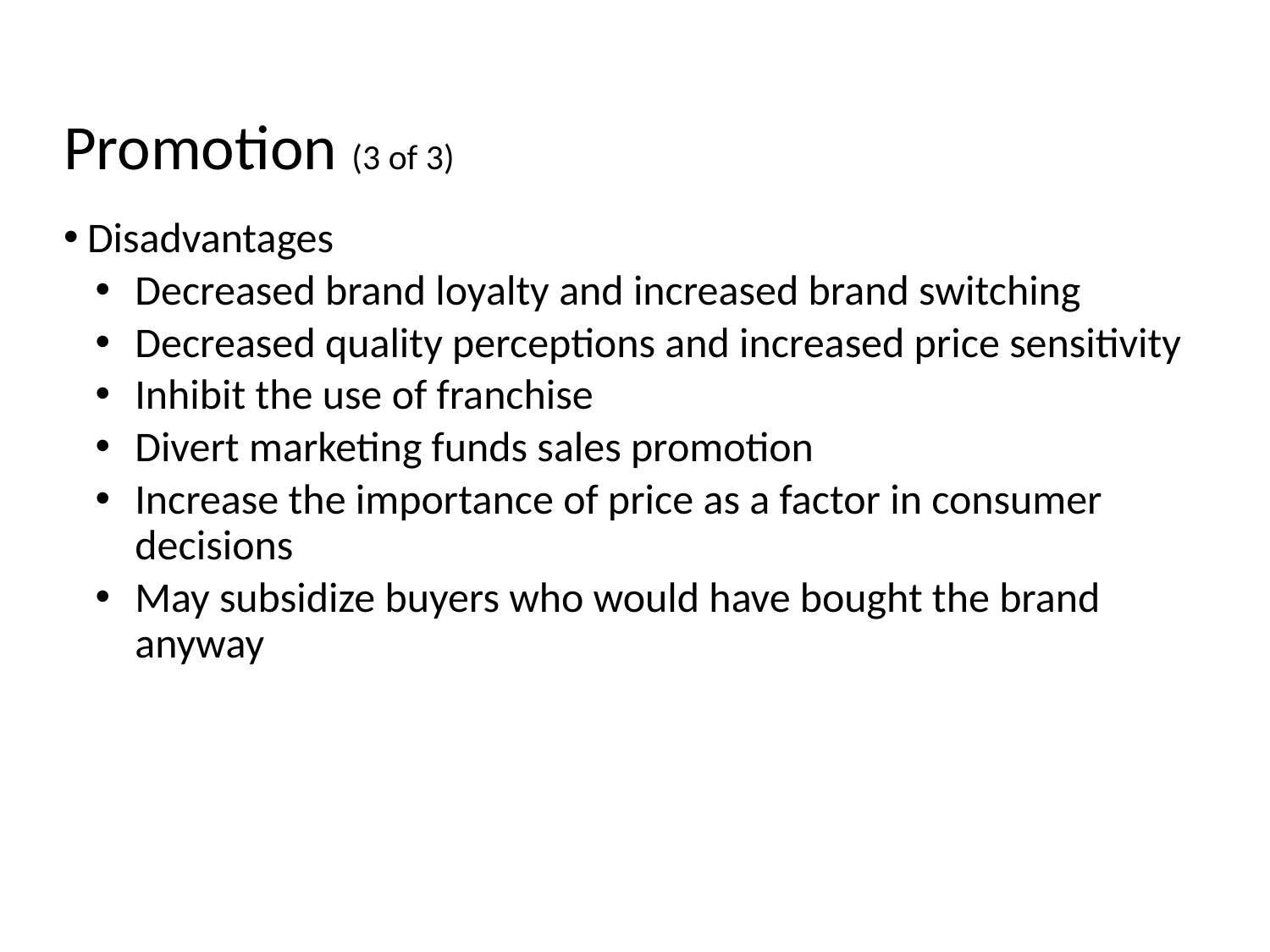

# Promotion (3 of 3)
Disadvantages
Decreased brand loyalty and increased brand switching
Decreased quality perceptions and increased price sensitivity
Inhibit the use of franchise
Divert marketing funds sales promotion
Increase the importance of price as a factor in consumer decisions
May subsidize buyers who would have bought the brand anyway